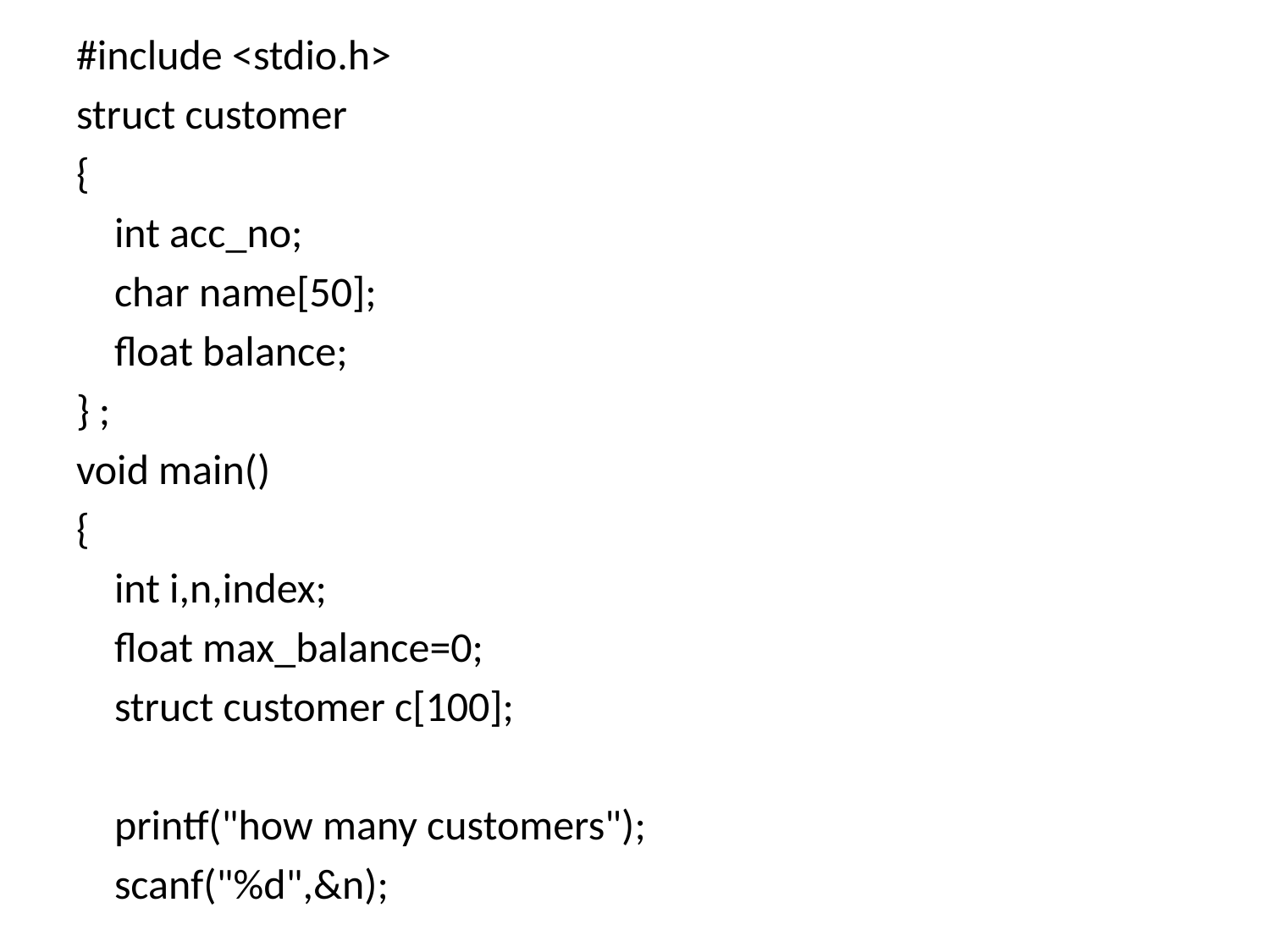

#include <stdio.h>
struct customer
{
    int acc_no;
    char name[50];
    float balance;
} ;
void main()
{
    int i,n,index;
    float max_balance=0;
    struct customer c[100];

    printf("how many customers");
    scanf("%d",&n);